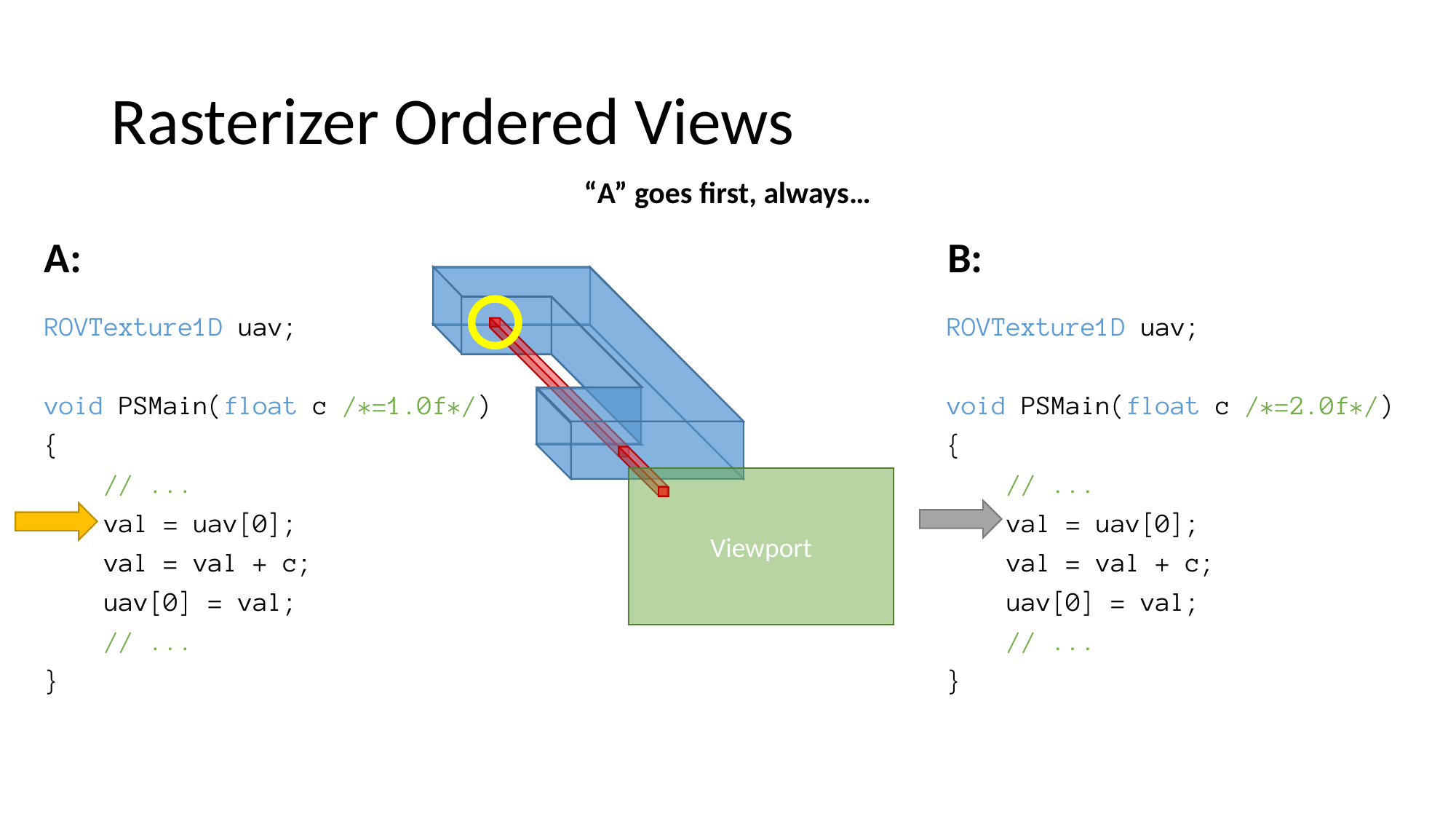

# Rasterizer Ordered Views
“A” goes first, always…
A:
B:

Viewport

ROVTexture1D uav;

void PSMain(float c /*=2.0f*/)
{
    // ...
    val = uav[0];
    val = val + c;
    uav[0] = val;
    // ...
}
ROVTexture1D uav;

void PSMain(float c /*=1.0f*/)
{
    // ...
    val = uav[0];
    val = val + c;
    uav[0] = val;
    // ...
}